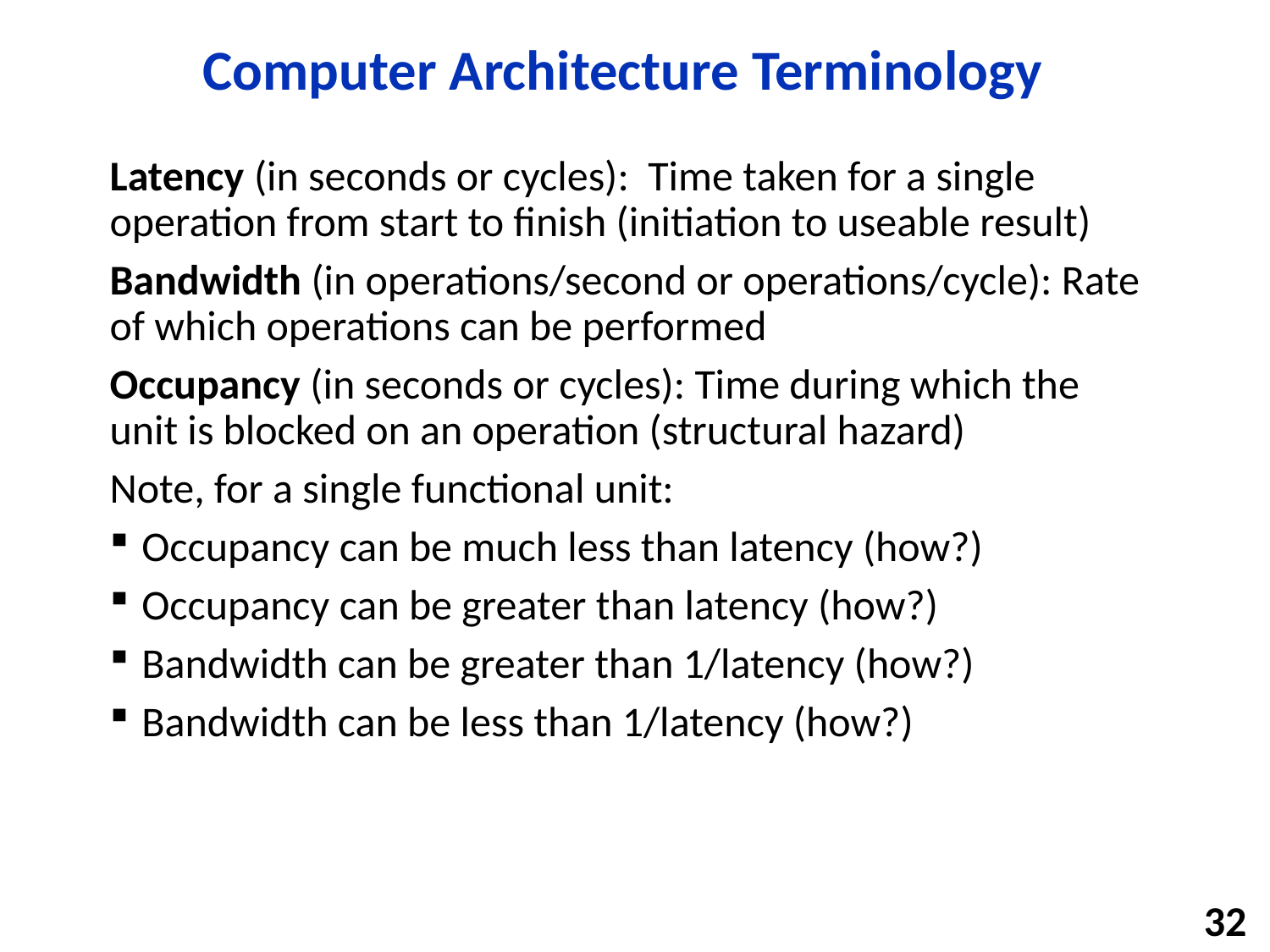

# Computer Architecture Terminology
Latency (in seconds or cycles):  Time taken for a single operation from start to finish (initiation to useable result)
Bandwidth (in operations/second or operations/cycle): Rate of which operations can be performed
Occupancy (in seconds or cycles): Time during which the unit is blocked on an operation (structural hazard)
Note, for a single functional unit:
Occupancy can be much less than latency (how?)
Occupancy can be greater than latency (how?)
Bandwidth can be greater than 1/latency (how?)
Bandwidth can be less than 1/latency (how?)
32